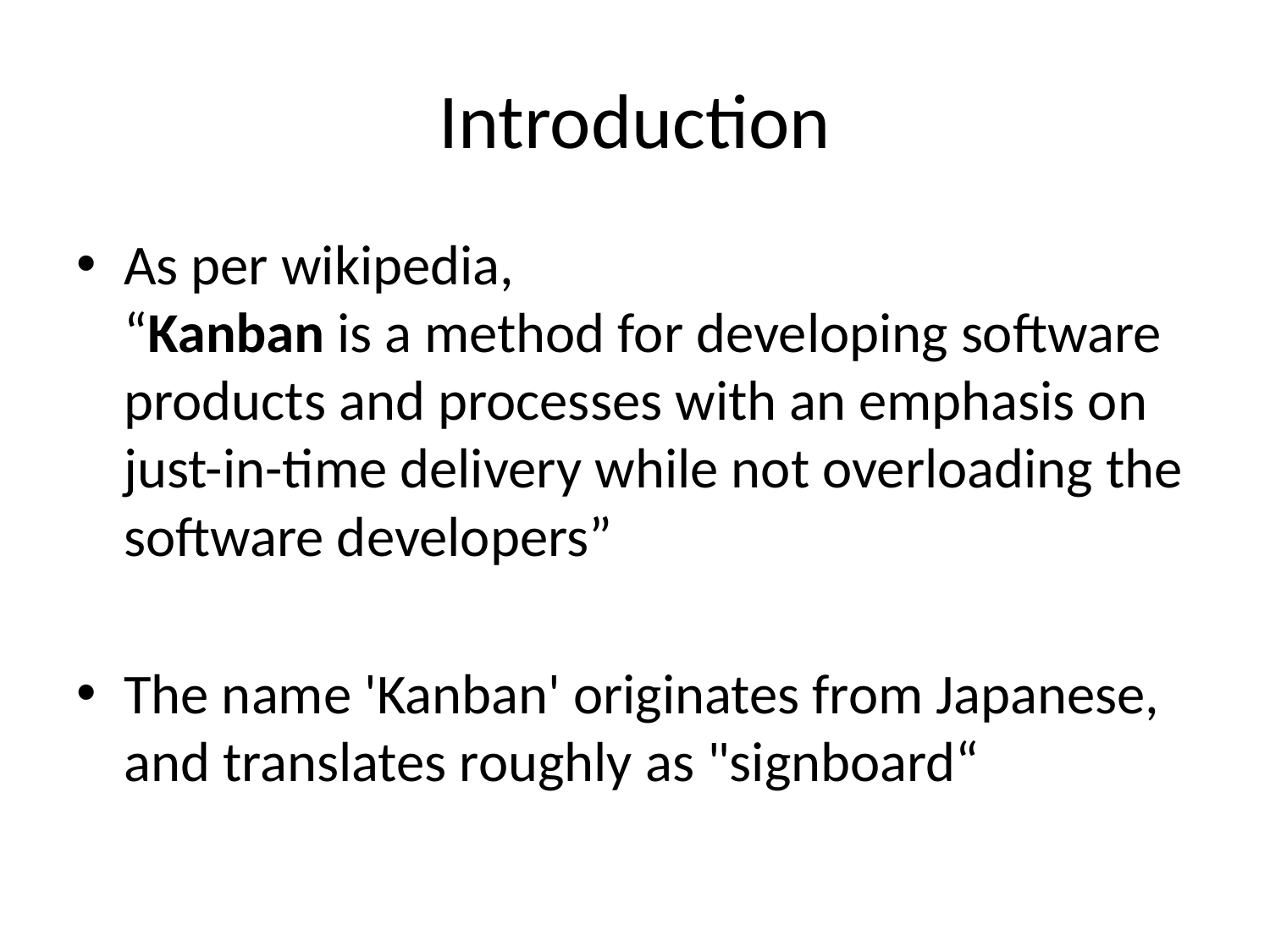

# Introduction
As per wikipedia,
“Kanban is a method for developing software products and processes with an emphasis on just-in-time delivery while not overloading the software developers”

The name 'Kanban' originates from Japanese, and translates roughly as "signboard“